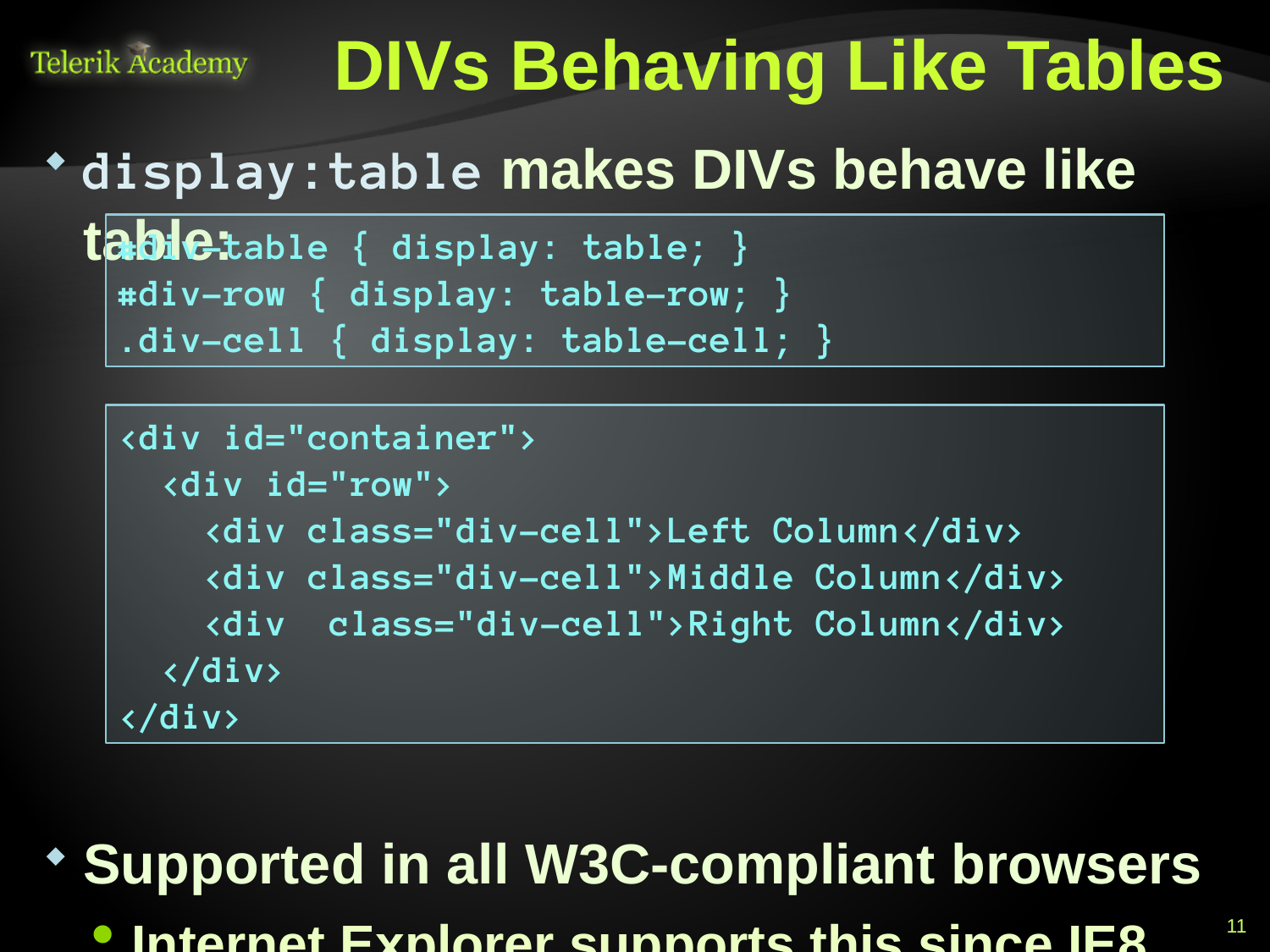

# DIVs Behaving Like Tables
display:table makes DIVs behave like table:

Supported in all W3C-compliant browsers
Internet Explorer supports this since IE8
#div-table { display: table; }
#div-row { display: table-row; }
.div-cell { display: table-cell; }
<div id="container">
  <div id="row">
    <div class="div-cell">Left Column</div>
    <div class="div-cell">Middle Column</div>
    <div  class="div-cell">Right Column</div>
  </div>
</div>
11